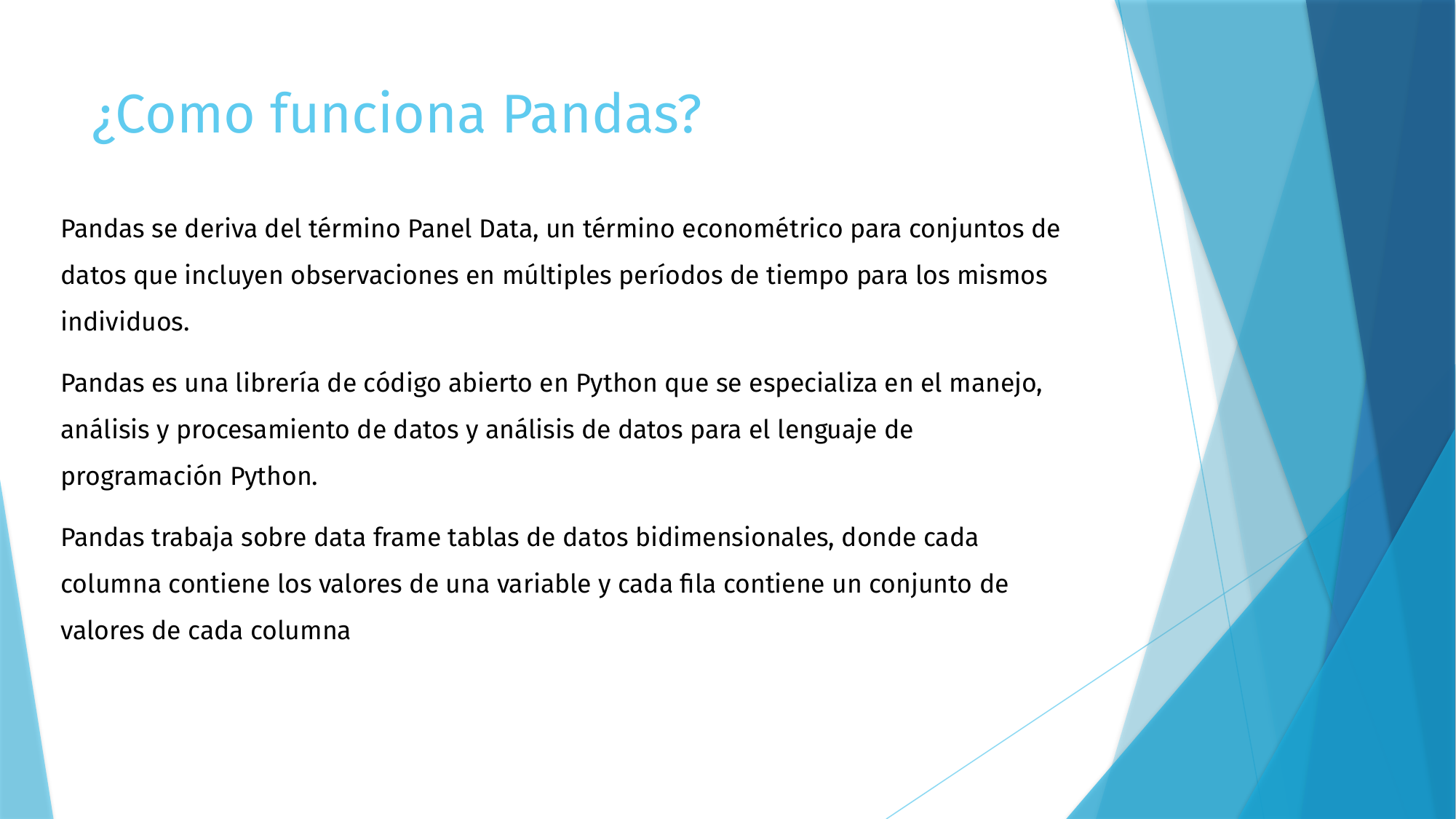

# ¿Como funciona Pandas?
Pandas se deriva del término Panel Data, un término econométrico para conjuntos de datos que incluyen observaciones en múltiples períodos de tiempo para los mismos individuos.
Pandas es una librería de código abierto en Python que se especializa en el manejo, análisis y procesamiento de datos y análisis de datos para el lenguaje de programación Python.
Pandas trabaja sobre data frame tablas de datos bidimensionales, donde cada columna contiene los valores de una variable y cada fila contiene un conjunto de valores de cada columna